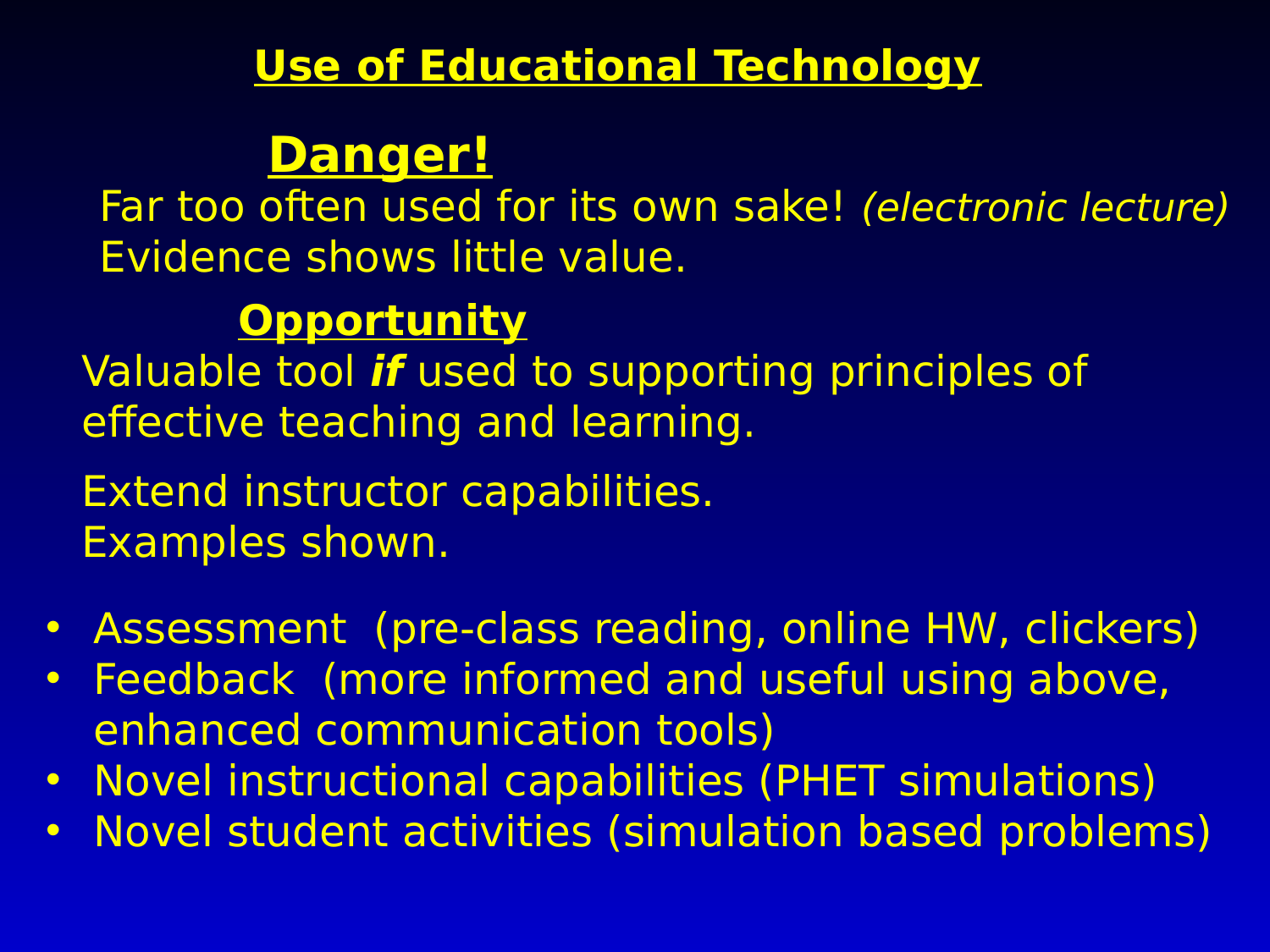

Use of Educational Technology
Danger!
Far too often used for its own sake! (electronic lecture)
Evidence shows little value.

	  Opportunity
Valuable tool if used to supporting principles of effective teaching and learning.
Extend instructor capabilities.
Examples shown.
Assessment  (pre-class reading, online HW, clickers)
Feedback  (more informed and useful using above, enhanced communication tools)
Novel instructional capabilities (PHET simulations)
Novel student activities (simulation based problems)